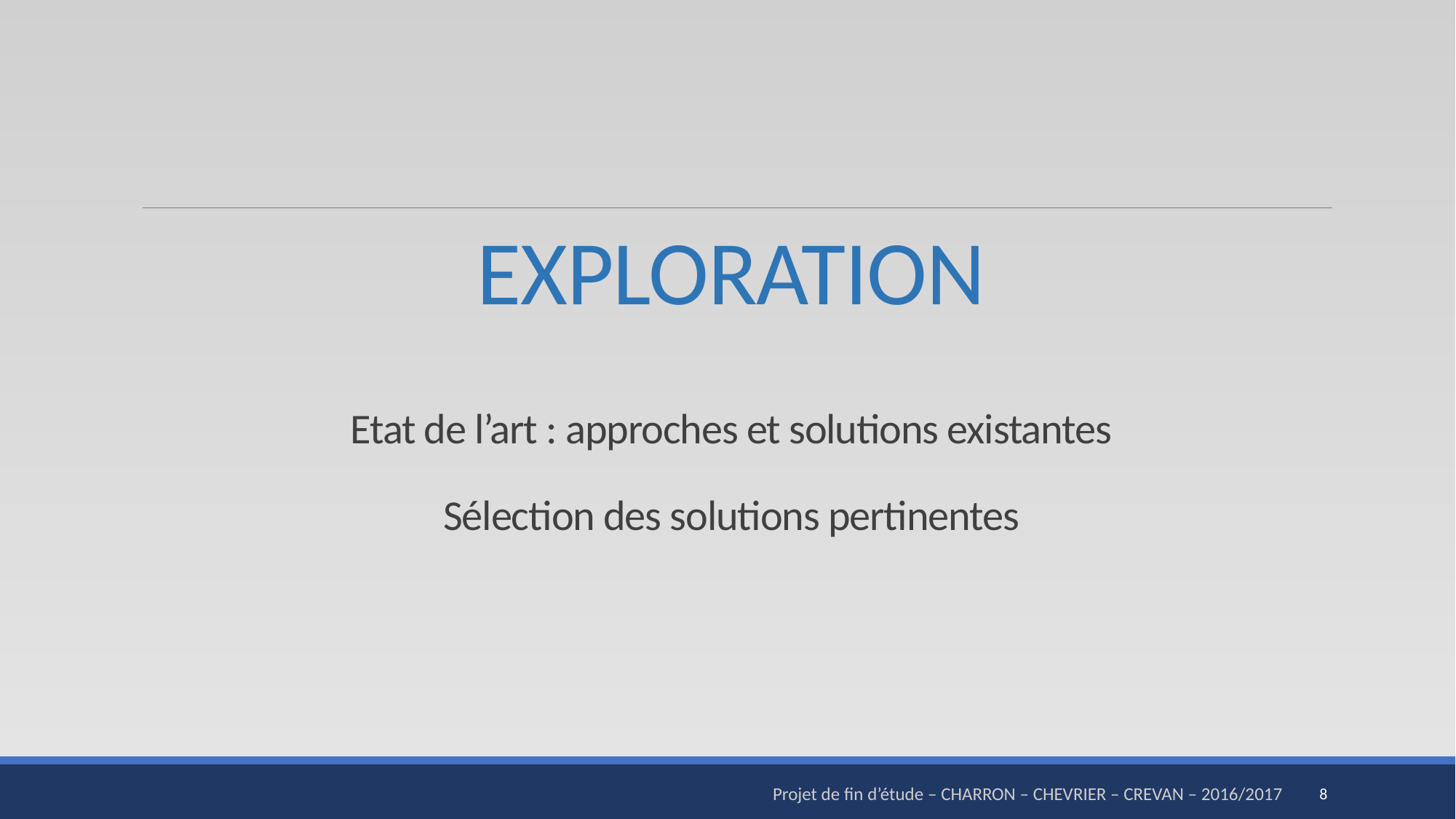

# EXPLORATION Etat de l’art : approches et solutions existantes Sélection des solutions pertinentes
8
Projet de fin d’étude – CHARRON – CHEVRIER – CREVAN – 2016/2017